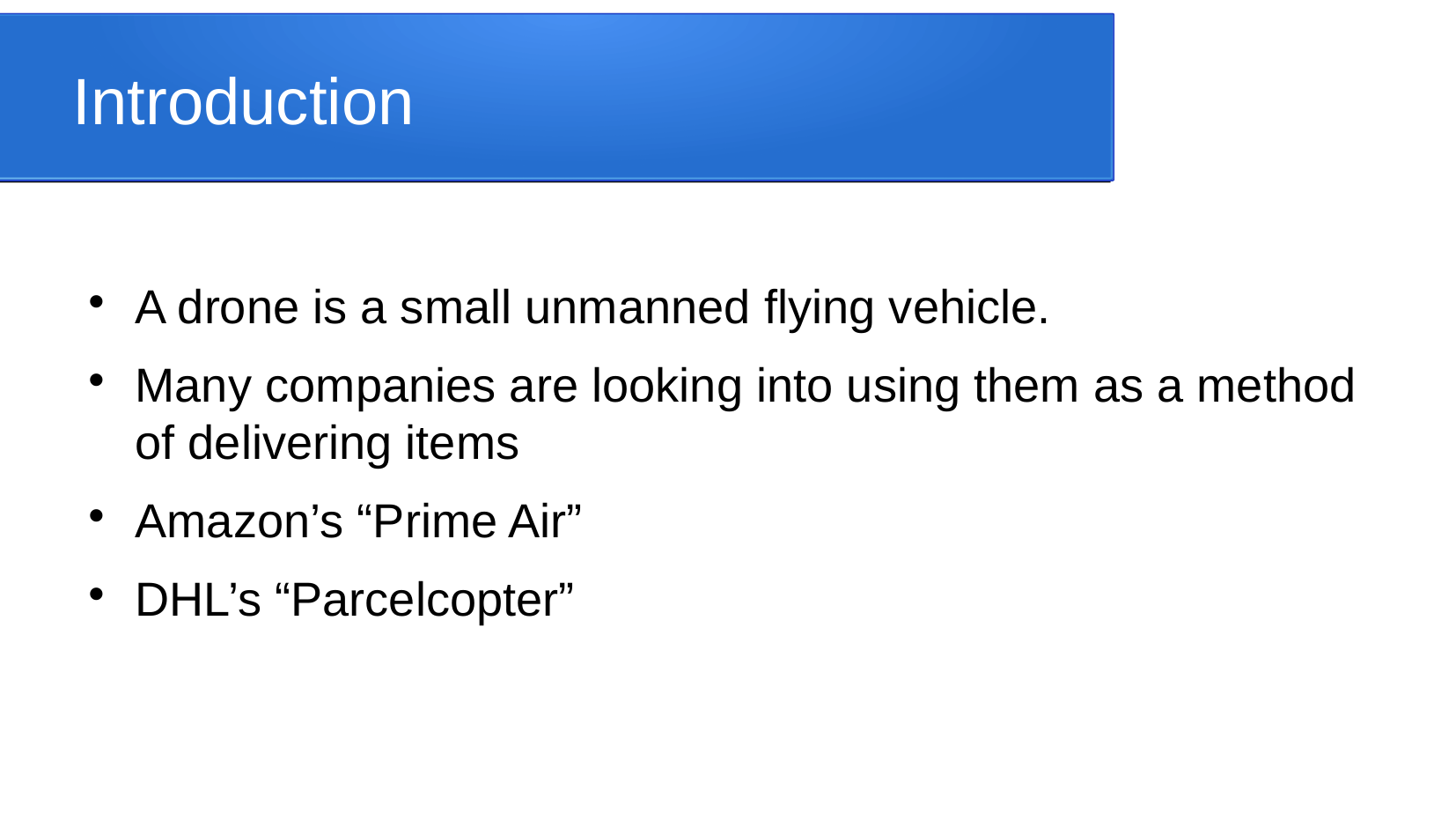

Introduction

A drone is a small unmanned flying vehicle.
Many companies are looking into using them as a method of delivering items
Amazon’s “Prime Air”
DHL’s “Parcelcopter”